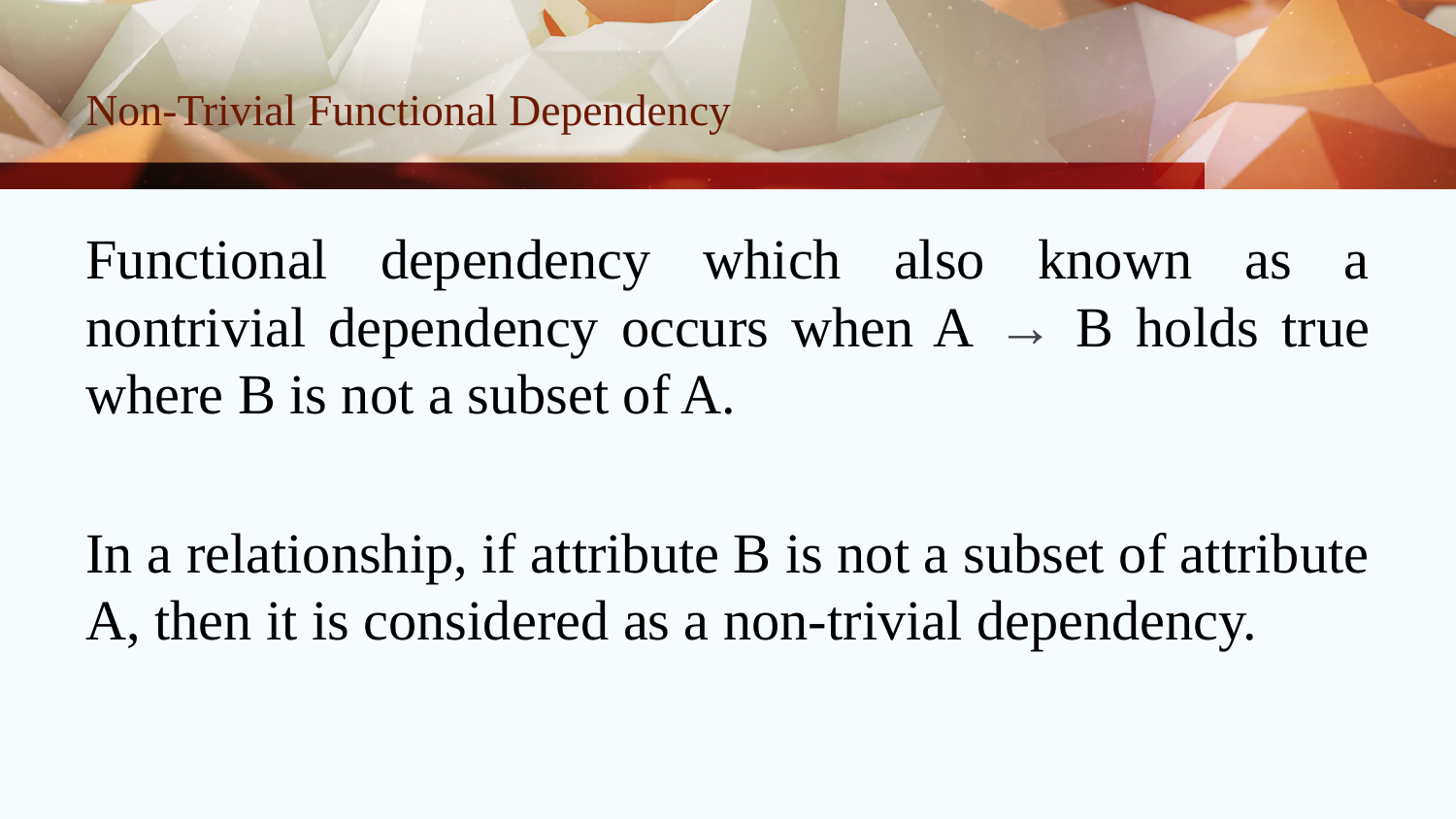

# Non-Trivial Functional Dependency
Functional dependency which also known as a nontrivial dependency occurs when A → B holds true where B is not a subset of A.

In a relationship, if attribute B is not a subset of attribute A, then it is considered as a non-trivial dependency.